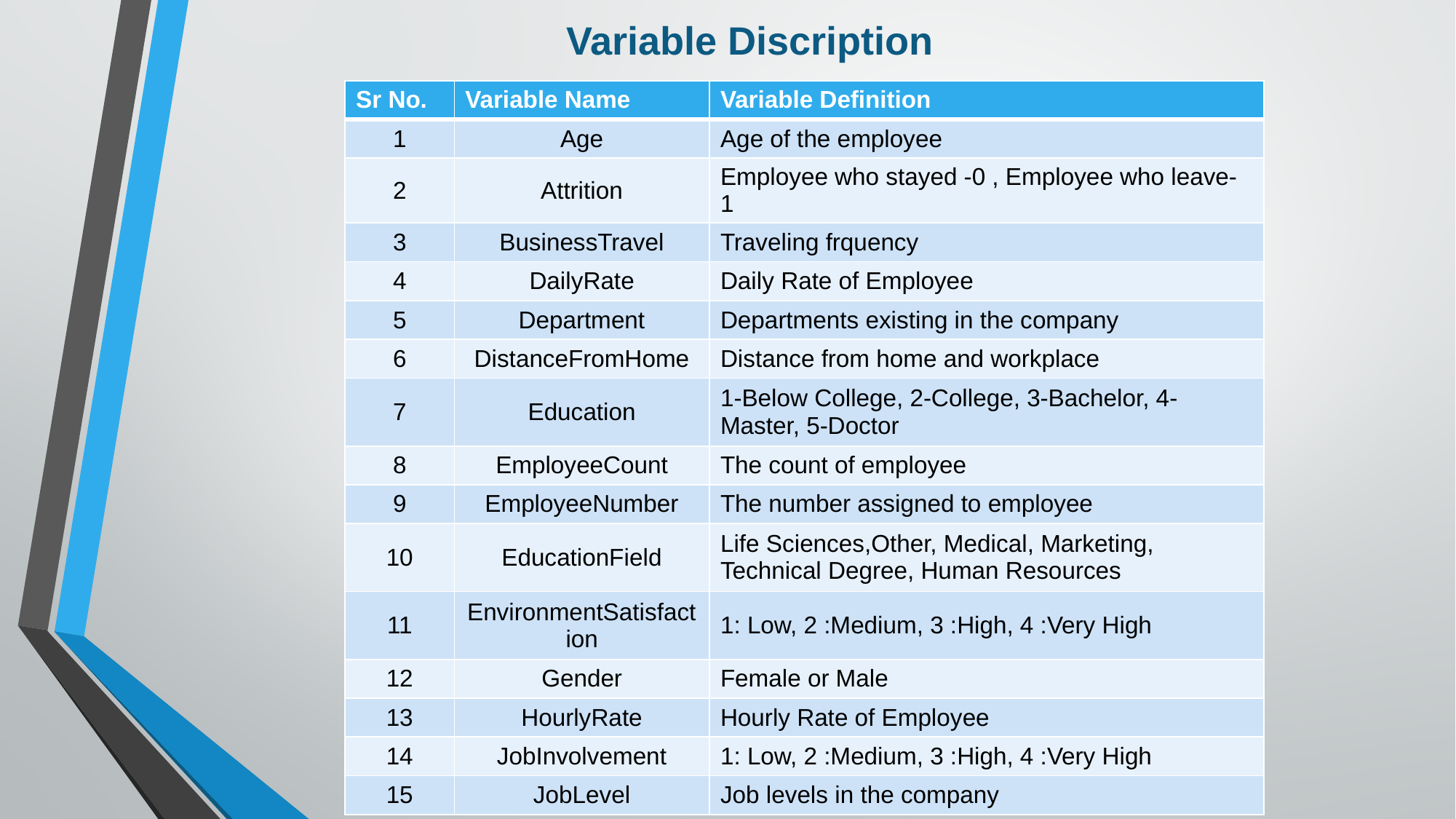

# Variable Discription
| Sr No. | Variable Name | Variable Definition |
| --- | --- | --- |
| 1 | Age | Age of the employee |
| 2 | Attrition | Employee who stayed -0 , Employee who leave- 1 |
| 3 | BusinessTravel | Traveling frquency |
| 4 | DailyRate | Daily Rate of Employee |
| 5 | Department | Departments existing in the company |
| 6 | DistanceFromHome | Distance from home and workplace |
| 7 | Education | 1-Below College, 2-College, 3-Bachelor, 4-Master, 5-Doctor |
| 8 | EmployeeCount | The count of employee |
| 9 | EmployeeNumber | The number assigned to employee |
| 10 | EducationField | Life Sciences,Other, Medical, Marketing, Technical Degree, Human Resources |
| 11 | EnvironmentSatisfaction | 1: Low, 2 :Medium, 3 :High, 4 :Very High |
| 12 | Gender | Female or Male |
| 13 | HourlyRate | Hourly Rate of Employee |
| 14 | JobInvolvement | 1: Low, 2 :Medium, 3 :High, 4 :Very High |
| 15 | JobLevel | Job levels in the company |